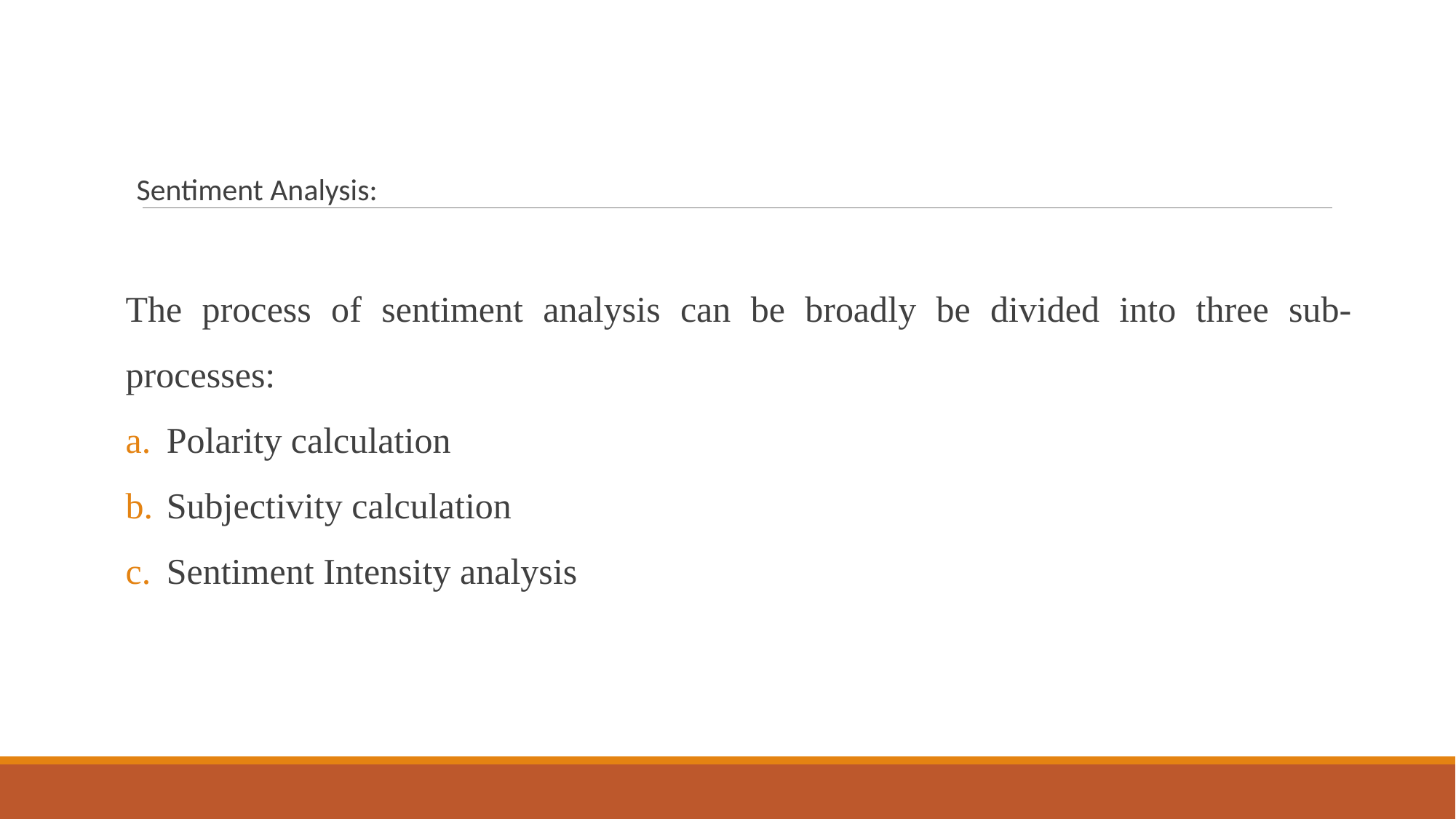

Sentiment Analysis:

The process of sentiment analysis can be broadly be divided into three sub-processes:
Polarity calculation
Subjectivity calculation
Sentiment Intensity analysis